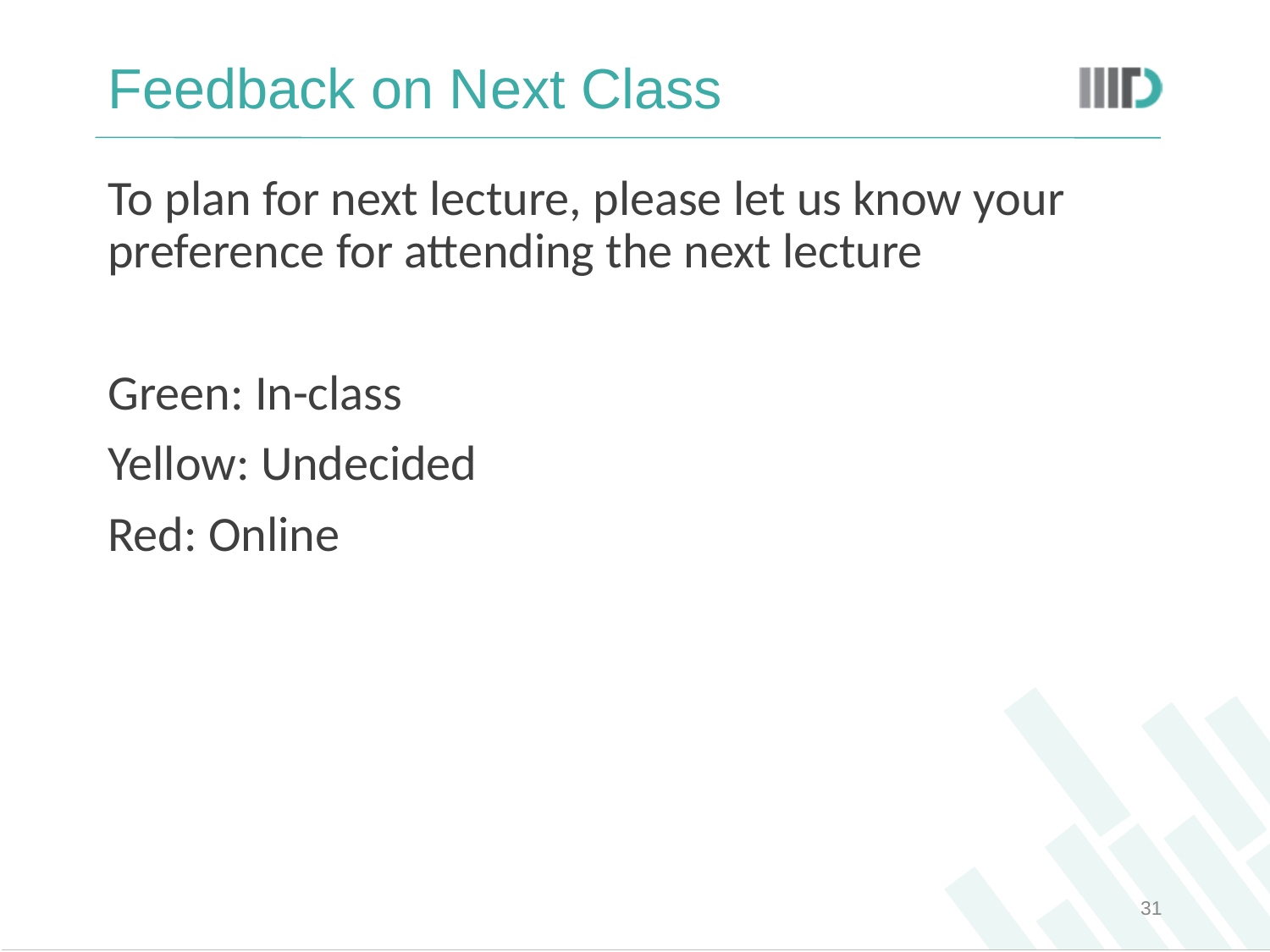

# Feedback on Next Class
To plan for next lecture, please let us know your preference for attending the next lecture

Green: In-class
Yellow: Undecided
Red: Online
31